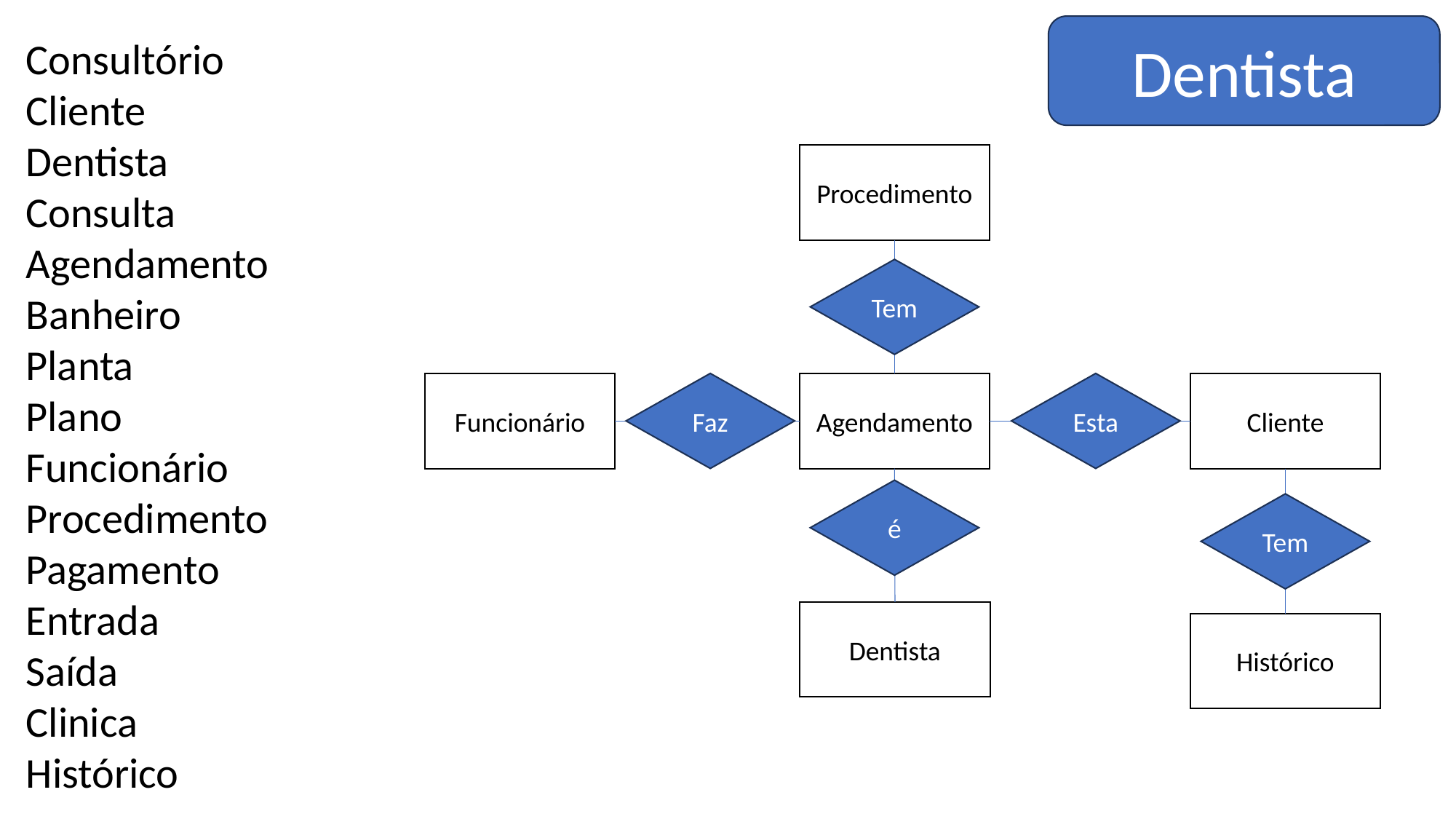

Dentista
Consultório
Cliente
Dentista
Consulta
Agendamento
Banheiro
Planta
Plano
Funcionário
Procedimento
Pagamento
Entrada
Saída
Clinica
Histórico
Procedimento
Tem
Faz
Esta
Funcionário
Agendamento
Cliente
é
Tem
Dentista
Histórico